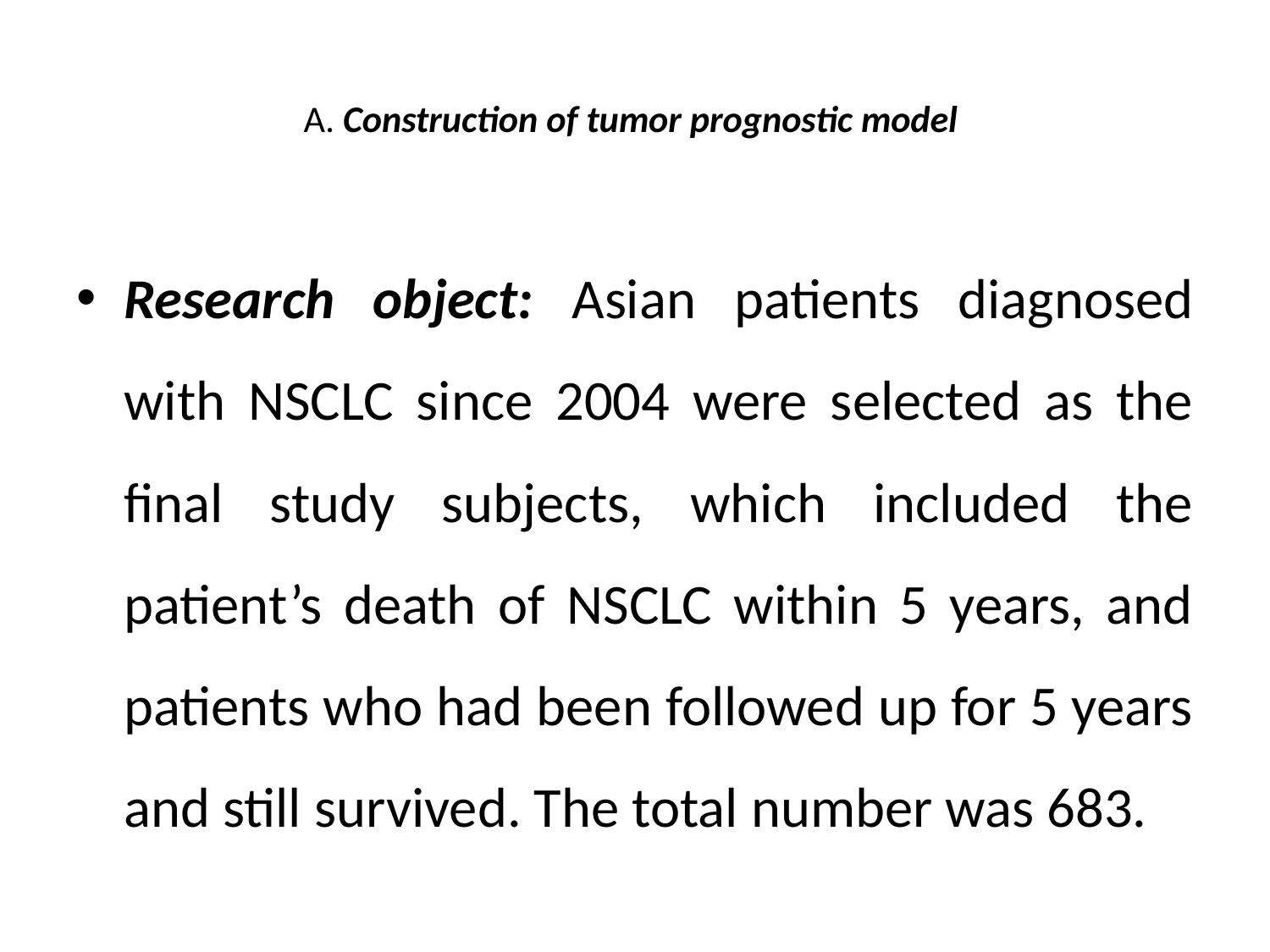

# A. Construction of tumor prognostic model
Research object: Asian patients diagnosed with NSCLC since 2004 were selected as the final study subjects, which included the patient’s death of NSCLC within 5 years, and patients who had been followed up for 5 years and still survived. The total number was 683.